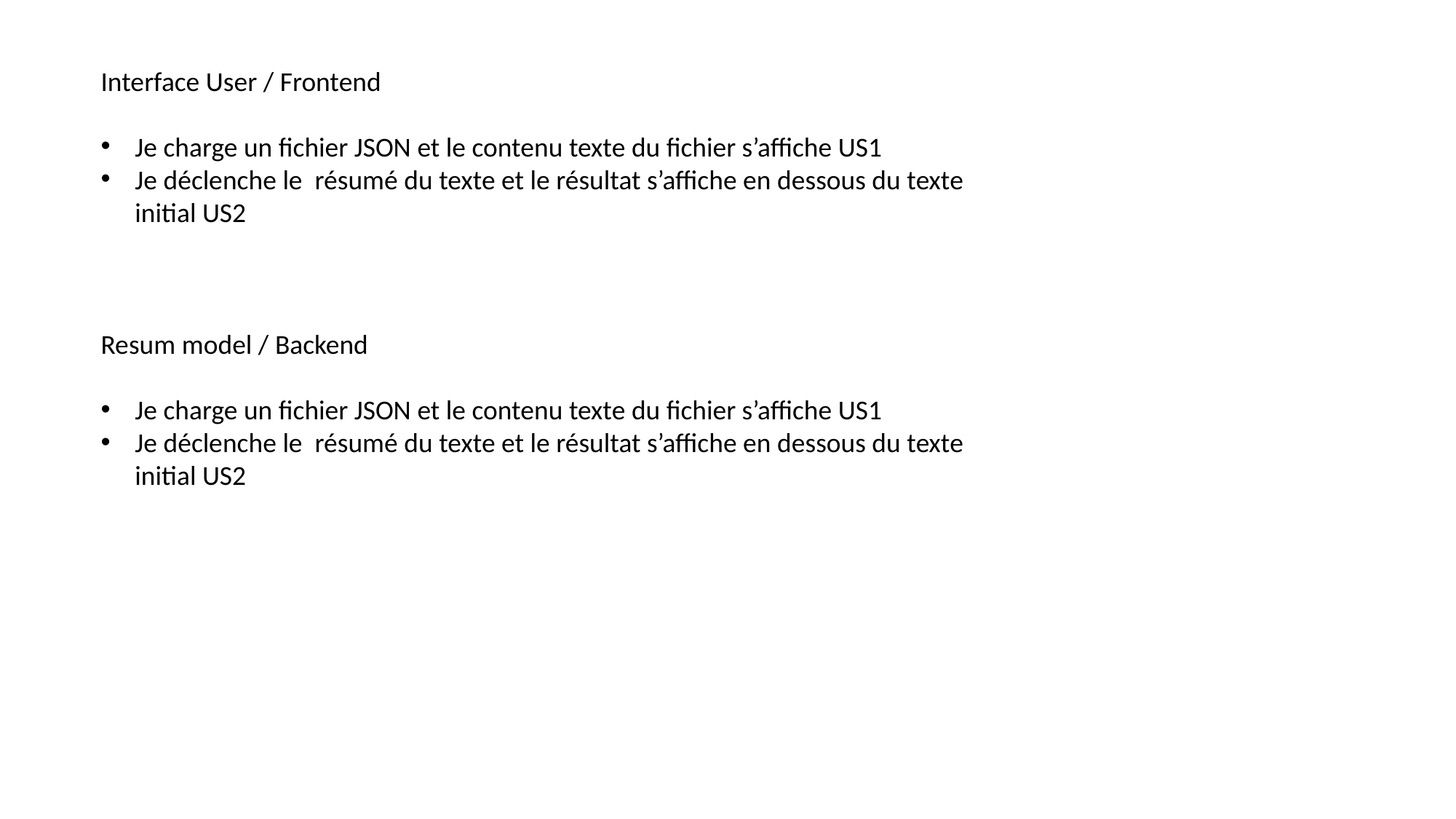

Interface User / Frontend

Je charge un fichier JSON et le contenu texte du fichier s’affiche US1
Je déclenche le  résumé du texte et le résultat s’affiche en dessous du texte initial US2

Resum model / Backend

Je charge un fichier JSON et le contenu texte du fichier s’affiche US1
Je déclenche le  résumé du texte et le résultat s’affiche en dessous du texte initial US2